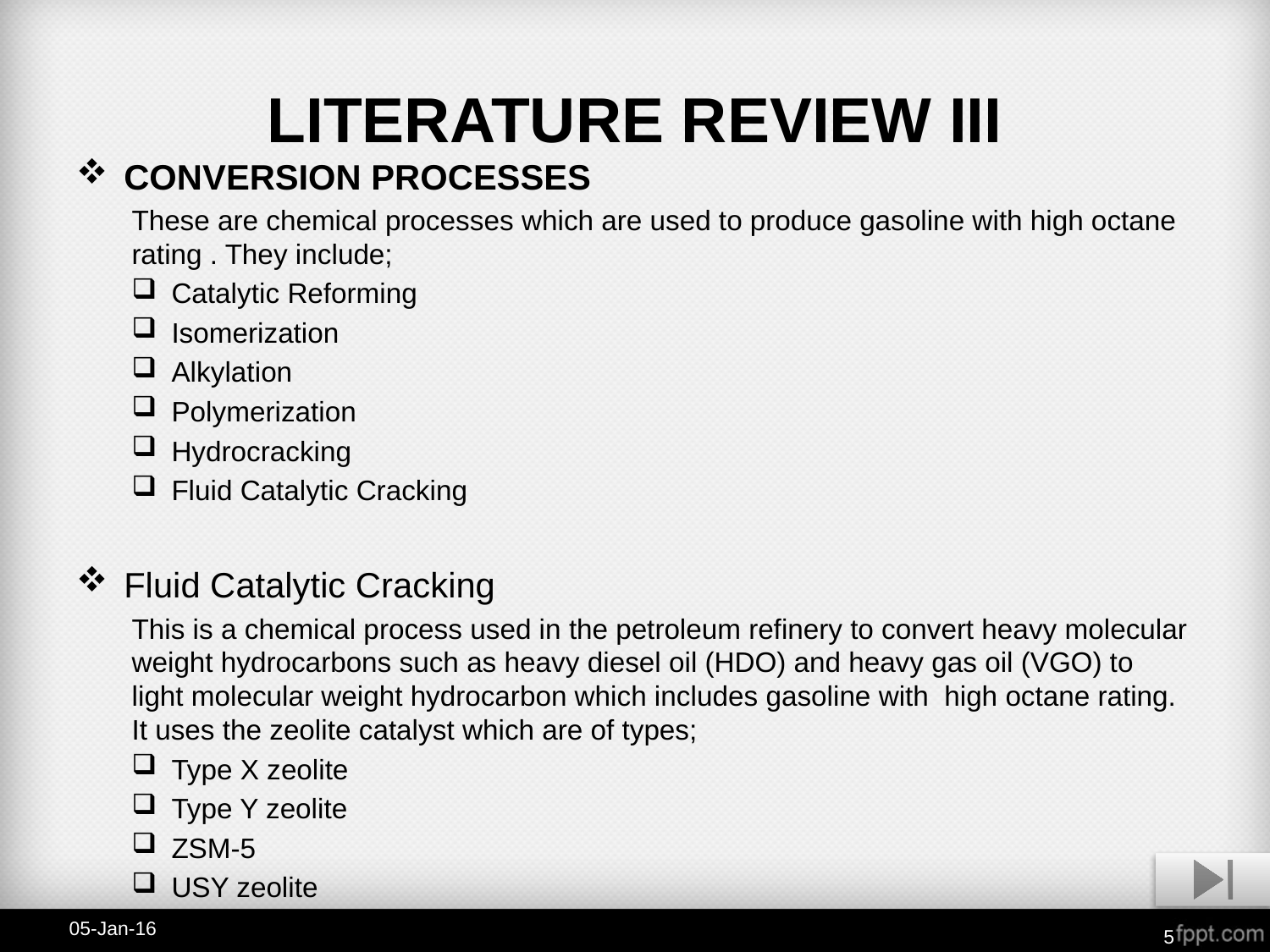

# LITERATURE REVIEW III
CONVERSION PROCESSES
These are chemical processes which are used to produce gasoline with high octane rating . They include;
Catalytic Reforming
Isomerization
Alkylation
Polymerization
Hydrocracking
Fluid Catalytic Cracking

Fluid Catalytic Cracking
This is a chemical process used in the petroleum refinery to convert heavy molecular weight hydrocarbons such as heavy diesel oil (HDO) and heavy gas oil (VGO) to light molecular weight hydrocarbon which includes gasoline with  high octane rating. It uses the zeolite catalyst which are of types;
Type X zeolite
Type Y zeolite
ZSM-5
USY zeolite

05-Jan-16
5